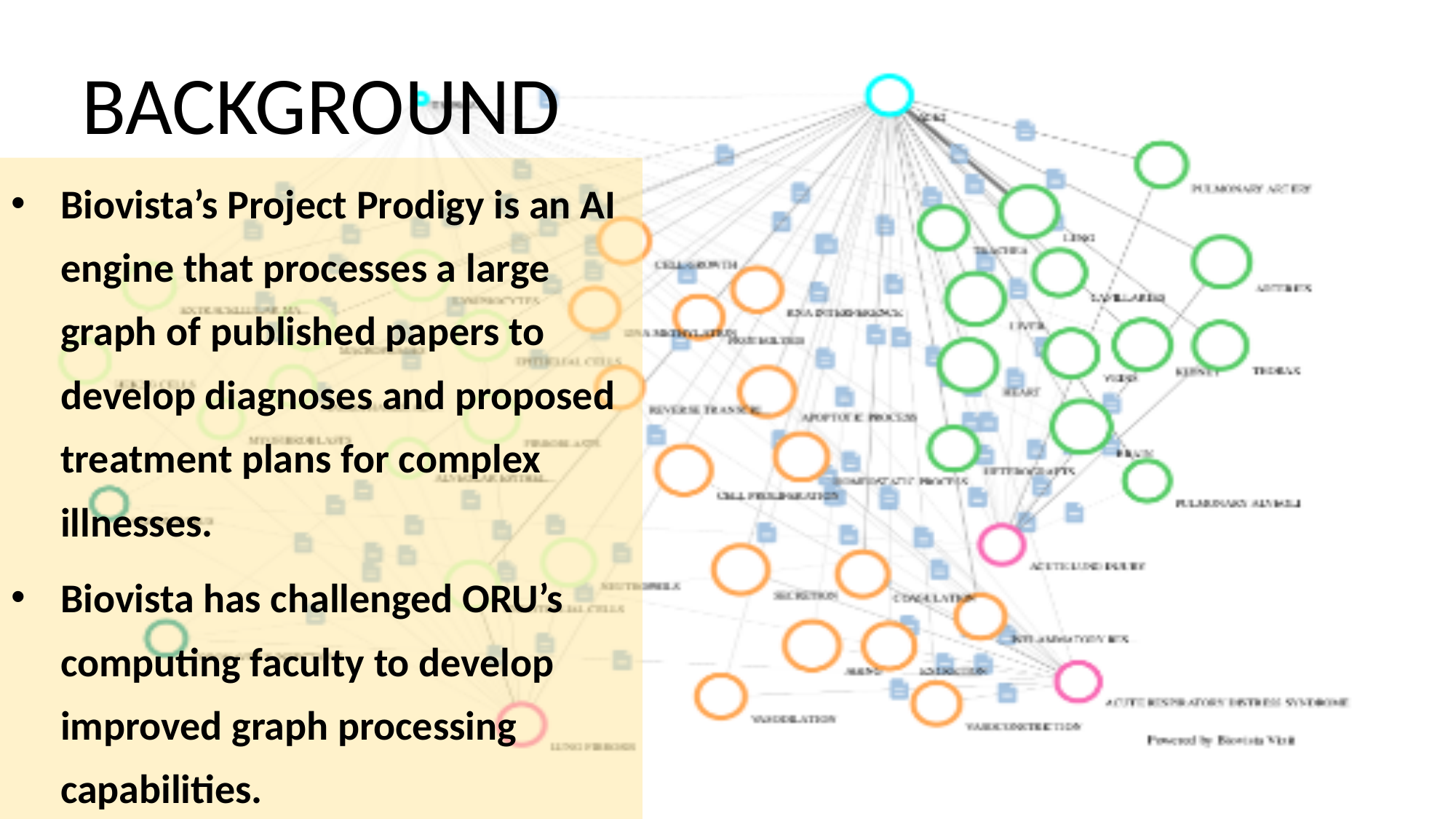

# BACKGROUND
Biovista’s Project Prodigy is an AI engine that processes a large graph of published papers to develop diagnoses and proposed treatment plans for complex illnesses.
Biovista has challenged ORU’s computing faculty to develop improved graph processing capabilities.